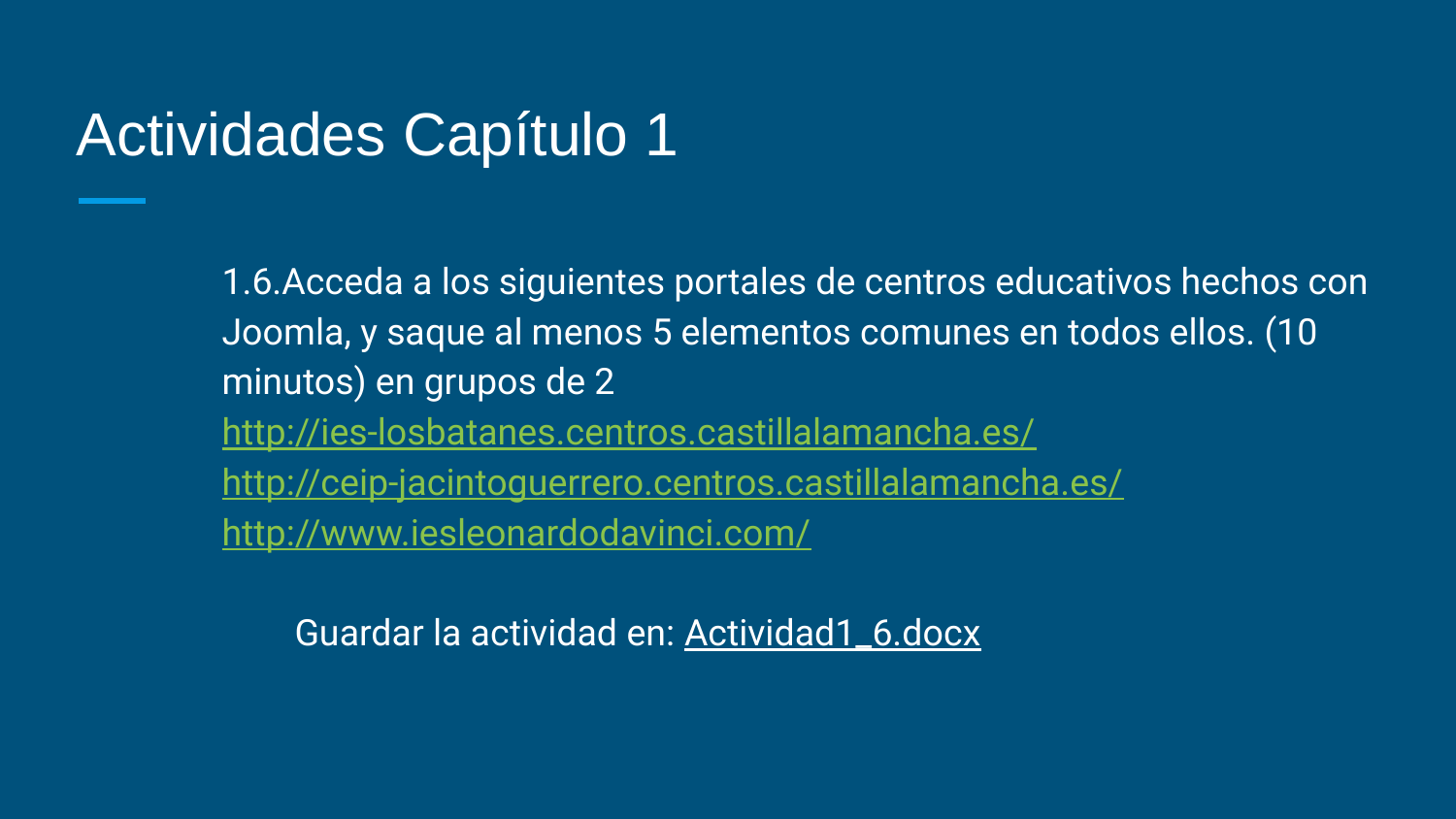

# Actividades Capítulo 1
1.6.Acceda a los siguientes portales de centros educativos hechos con Joomla, y saque al menos 5 elementos comunes en todos ellos. (10 minutos) en grupos de 2
	http://ies-losbatanes.centros.castillalamancha.es/
	http://ceip-jacintoguerrero.centros.castillalamancha.es/
	http://www.iesleonardodavinci.com/

Guardar la actividad en: Actividad1_6.docx